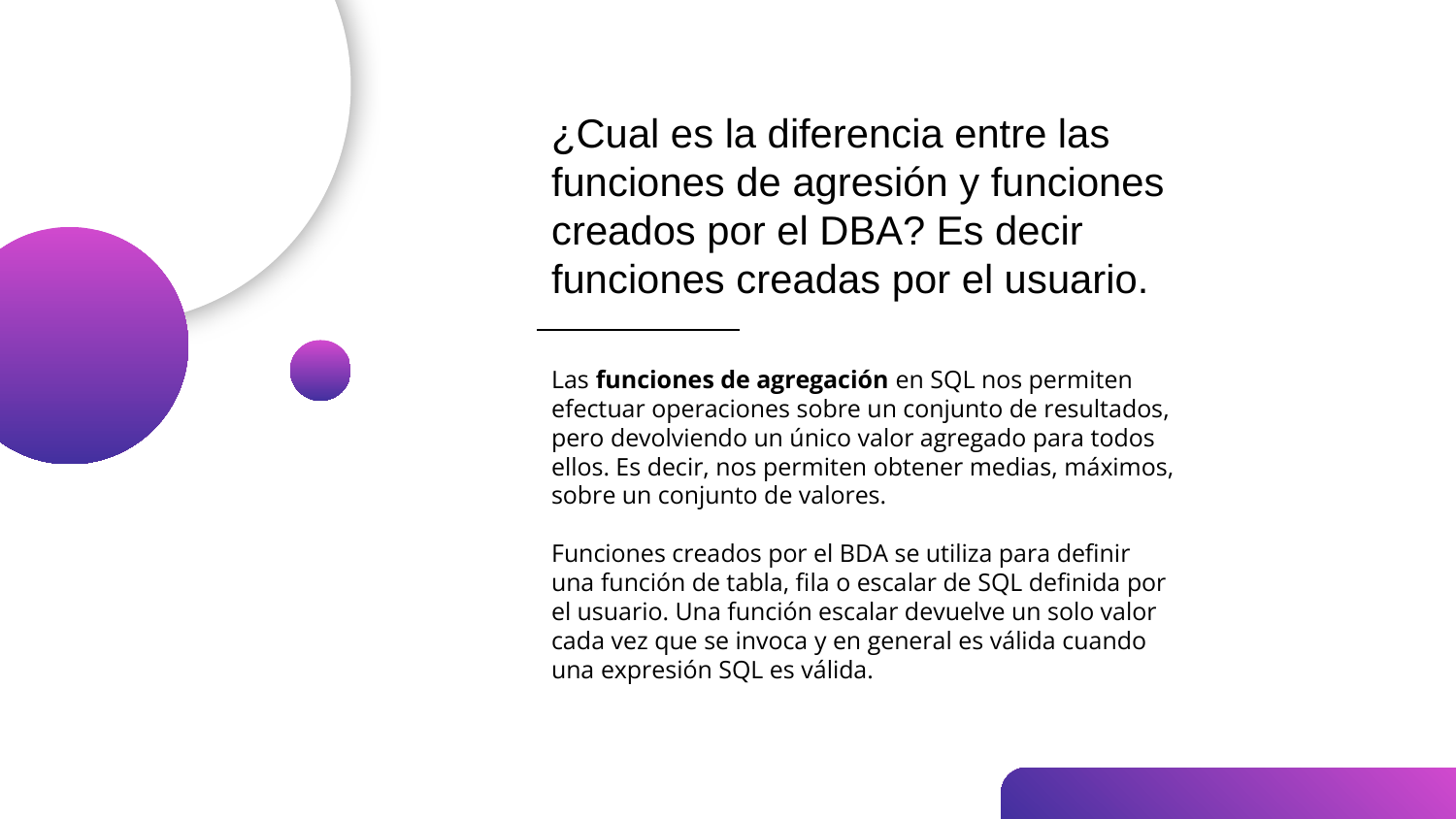

# ¿Cual es la diferencia entre las funciones de agresión y funciones creados por el DBA? Es decir funciones creadas por el usuario.

Las funciones de agregación en SQL nos permiten efectuar operaciones sobre un conjunto de resultados, pero devolviendo un único valor agregado para todos ellos. Es decir, nos permiten obtener medias, máximos,
sobre un conjunto de valores.

Funciones creados por el BDA se utiliza para definir una función de tabla, fila o escalar de SQL definida por el usuario. Una función escalar devuelve un solo valor cada vez que se invoca y en general es válida cuando una expresión SQL es válida.